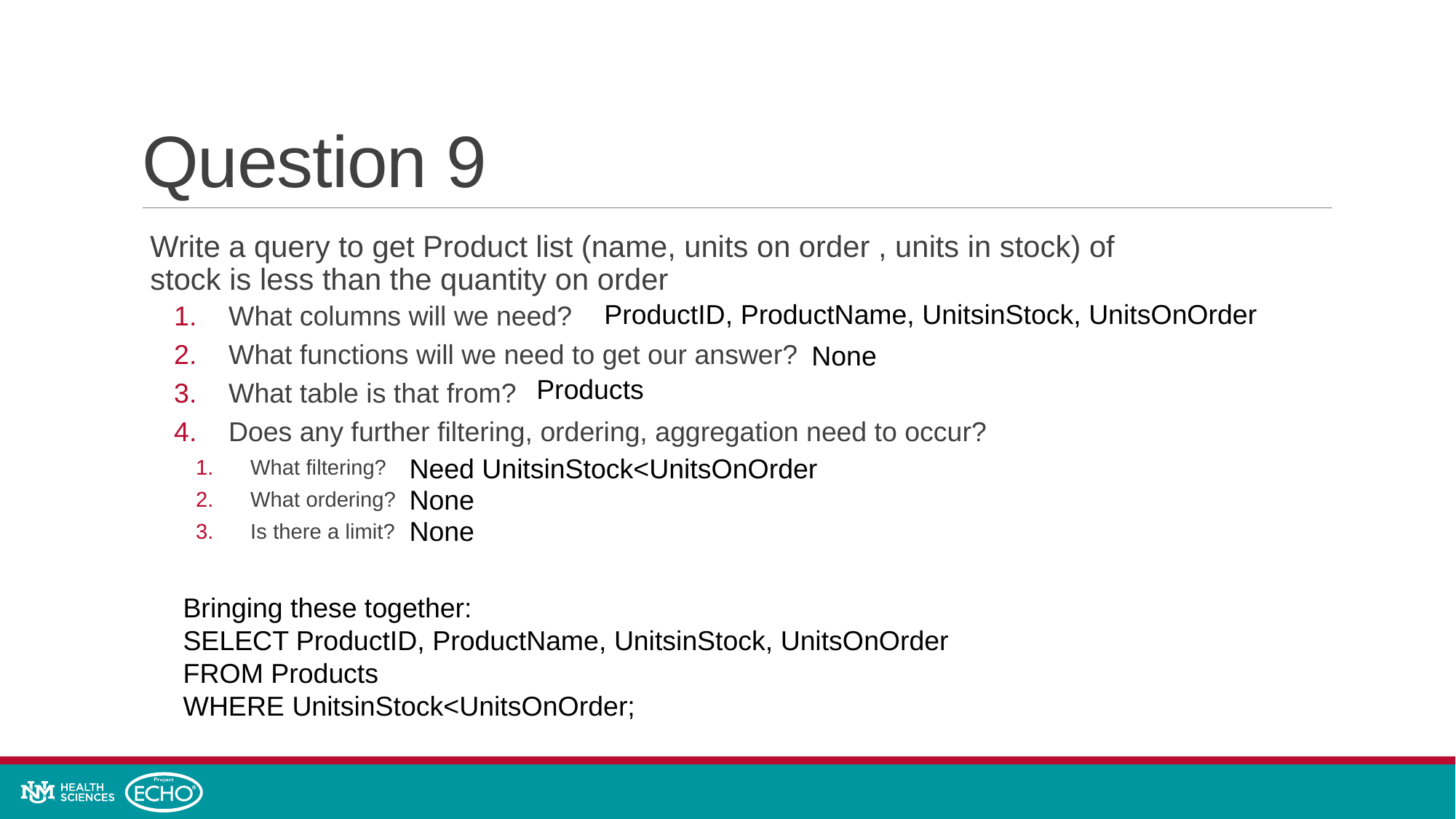

# Question 9
Write a query to get Product list (name, units on order , units in stock) of stock is less than the quantity on order
What columns will we need?
What functions will we need to get our answer?
What table is that from?
Does any further filtering, ordering, aggregation need to occur?
What filtering?
What ordering?
Is there a limit?

ProductID, ProductName, UnitsinStock, UnitsOnOrder

None
Products
Need UnitsinStock<UnitsOnOrder
None
None
Bringing these together:
SELECT ProductID, ProductName, UnitsinStock, UnitsOnOrder
FROM Products
WHERE UnitsinStock<UnitsOnOrder;